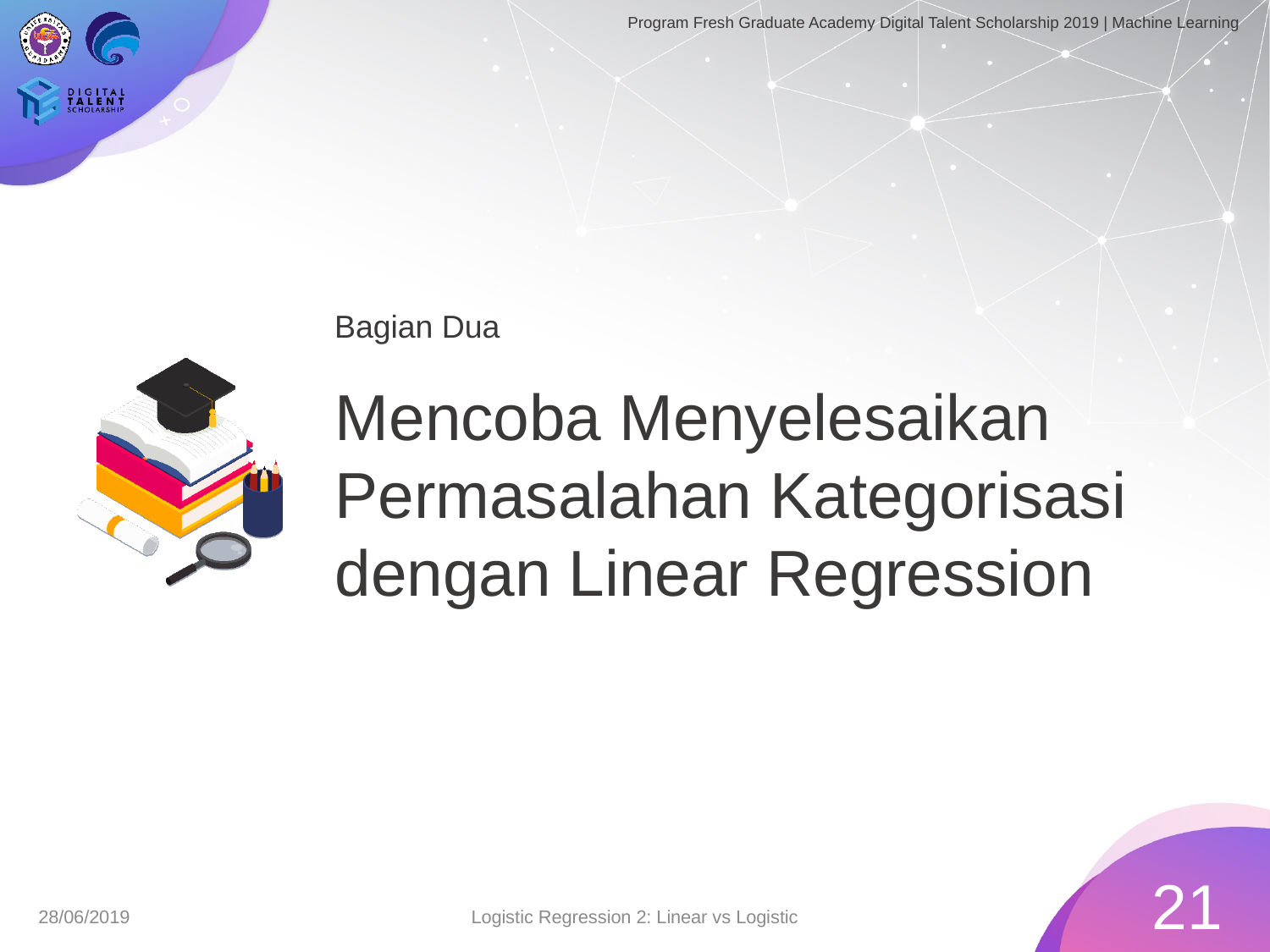

Bagian Dua
# Mencoba Menyelesaikan Permasalahan Kategorisasi dengan Linear Regression
21
28/06/2019
Logistic Regression 2: Linear vs Logistic